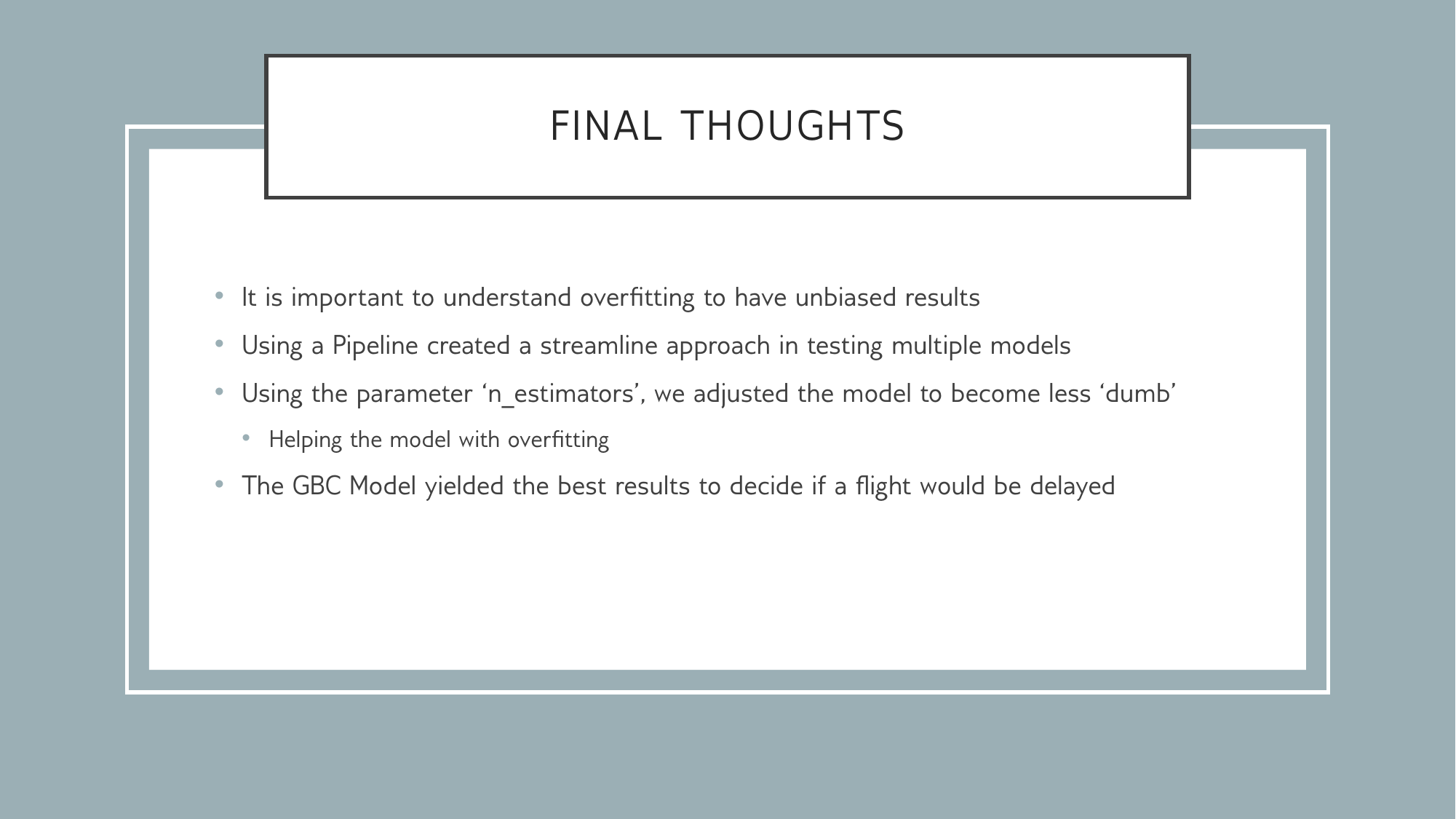

# Final thoughts

It is important to understand overfitting to have unbiased results
Using a Pipeline created a streamline approach in testing multiple models
Using the parameter ‘n_estimators’, we adjusted the model to become less ‘dumb’
Helping the model with overfitting
The GBC Model yielded the best results to decide if a flight would be delayed